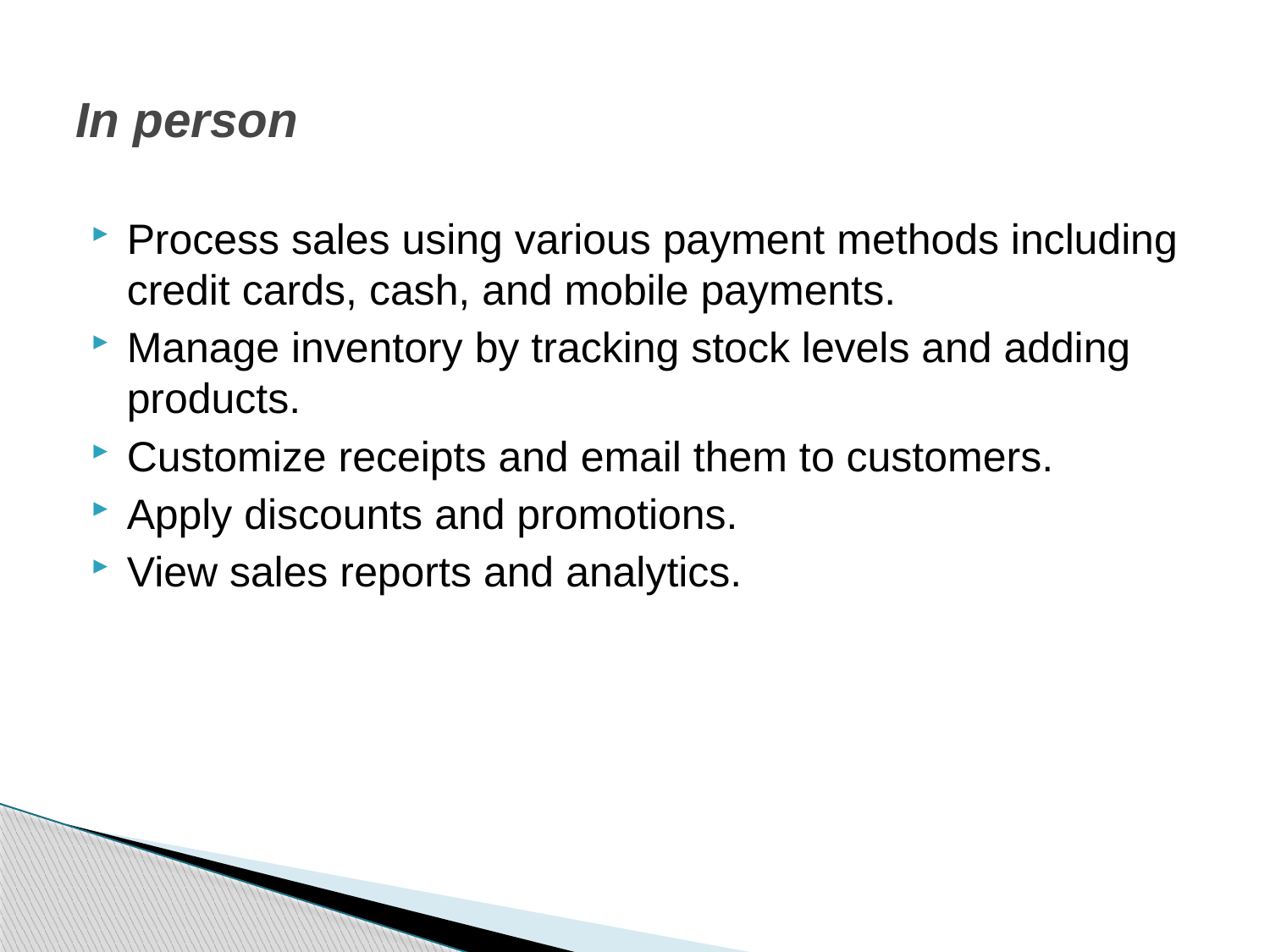

# In person
Process sales using various payment methods including credit cards, cash, and mobile payments.
Manage inventory by tracking stock levels and adding products.
Customize receipts and email them to customers.
Apply discounts and promotions.
View sales reports and analytics.